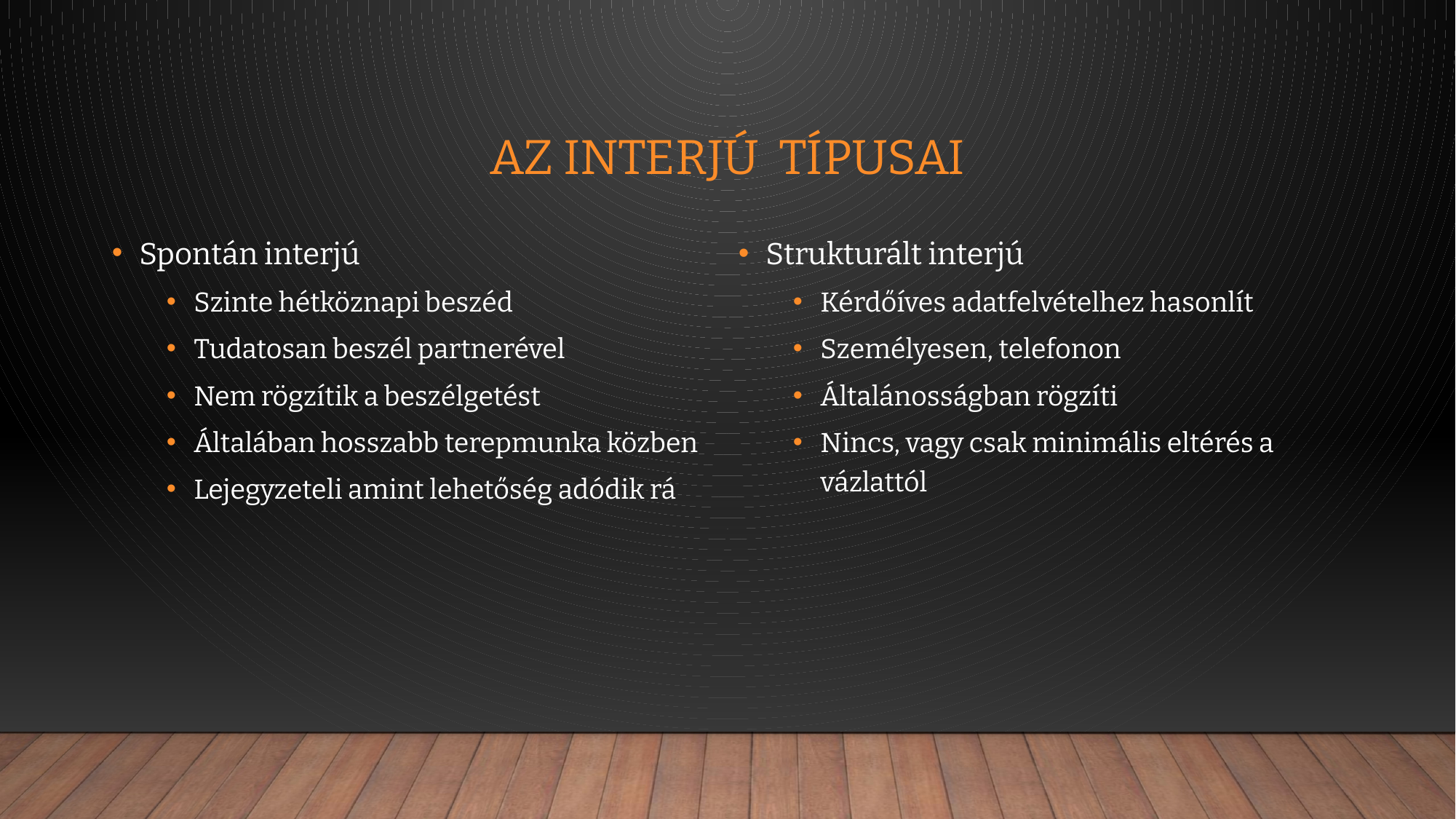

# Az interjú  Típusai
Strukturált interjú
Kérdőíves adatfelvételhez hasonlít
Személyesen, telefonon
Általánosságban rögzíti
Nincs, vagy csak minimális eltérés a vázlattól
Spontán interjú
Szinte hétköznapi beszéd
Tudatosan beszél partnerével
Nem rögzítik a beszélgetést
Általában hosszabb terepmunka közben
Lejegyzeteli amint lehetőség adódik rá